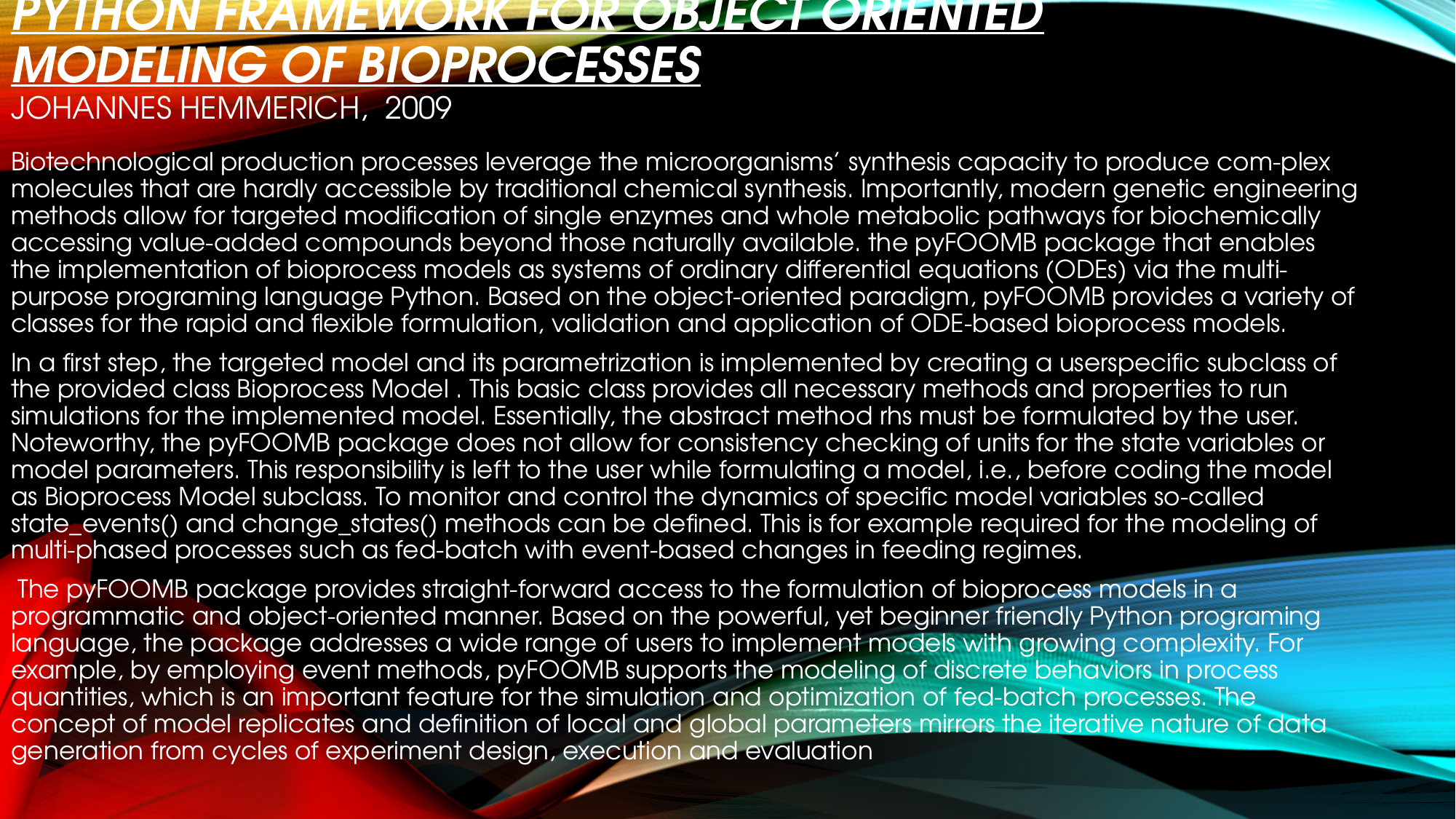

# Python framework for object oriented modeling of bioprocesses Johannes Hemmerich,  2009
Biotechnological production processes leverage the microorganisms’ synthesis capacity to produce com-plex molecules that are hardly accessible by traditional chemical synthesis. Importantly, modern genetic engineering methods allow for targeted modification of single enzymes and whole metabolic pathways for biochemically accessing value-added compounds beyond those naturally available. the pyFOOMB package that enables the implementation of bioprocess models as systems of ordinary differential equations (ODEs) via the multi-purpose programing language Python. Based on the object-oriented paradigm, pyFOOMB provides a variety of classes for the rapid and flexible formulation, validation and application of ODE-based bioprocess models.
In a first step, the targeted model and its parametrization is implemented by creating a userspecific subclass of the provided class Bioprocess Model . This basic class provides all necessary methods and properties to run simulations for the implemented model. Essentially, the abstract method rhs must be formulated by the user. Noteworthy, the pyFOOMB package does not allow for consistency checking of units for the state variables or model parameters. This responsibility is left to the user while formulating a model, i.e., before coding the model as Bioprocess Model subclass. To monitor and control the dynamics of specific model variables so-called state_events() and change_states() methods can be defined. This is for example required for the modeling of multi-phased processes such as fed-batch with event-based changes in feeding regimes.
 The pyFOOMB package provides straight-forward access to the formulation of bioprocess models in a programmatic and object-oriented manner. Based on the powerful, yet beginner friendly Python programing language, the package addresses a wide range of users to implement models with growing complexity. For example, by employing event methods, pyFOOMB supports the modeling of discrete behaviors in process quantities, which is an important feature for the simulation and optimization of fed-batch processes. The concept of model replicates and definition of local and global parameters mirrors the iterative nature of data generation from cycles of experiment design, execution and evaluation